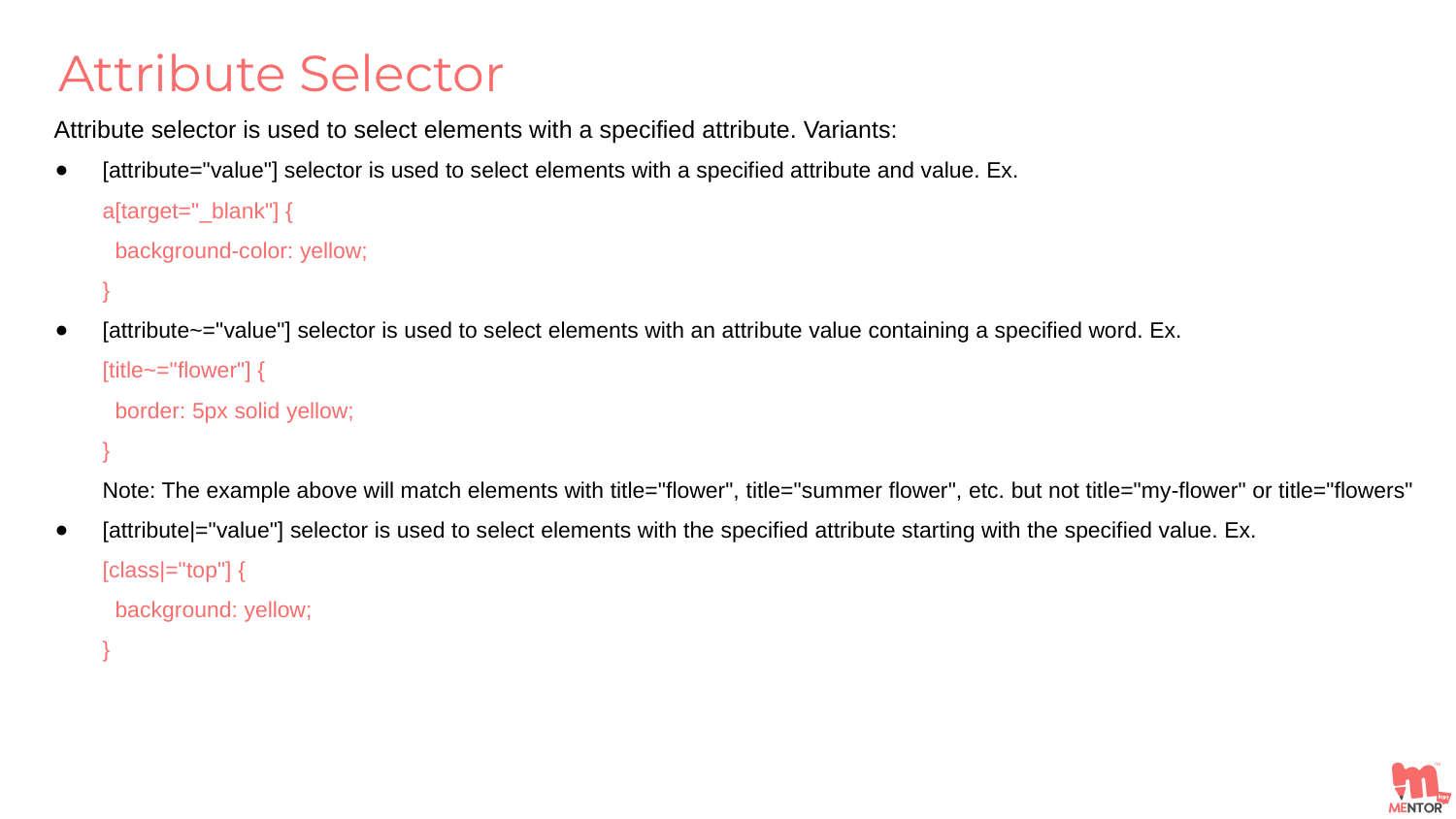

Attribute Selector
Attribute selector is used to select elements with a specified attribute. Variants:
[attribute="value"] selector is used to select elements with a specified attribute and value. Ex.
a[target="_blank"] {
  background-color: yellow;
}
[attribute~="value"] selector is used to select elements with an attribute value containing a specified word. Ex.
[title~="flower"] {
  border: 5px solid yellow;
}
Note: The example above will match elements with title="flower", title="summer flower", etc. but not title="my-flower" or title="flowers"
[attribute|="value"] selector is used to select elements with the specified attribute starting with the specified value. Ex.
[class|="top"] {
  background: yellow;
}